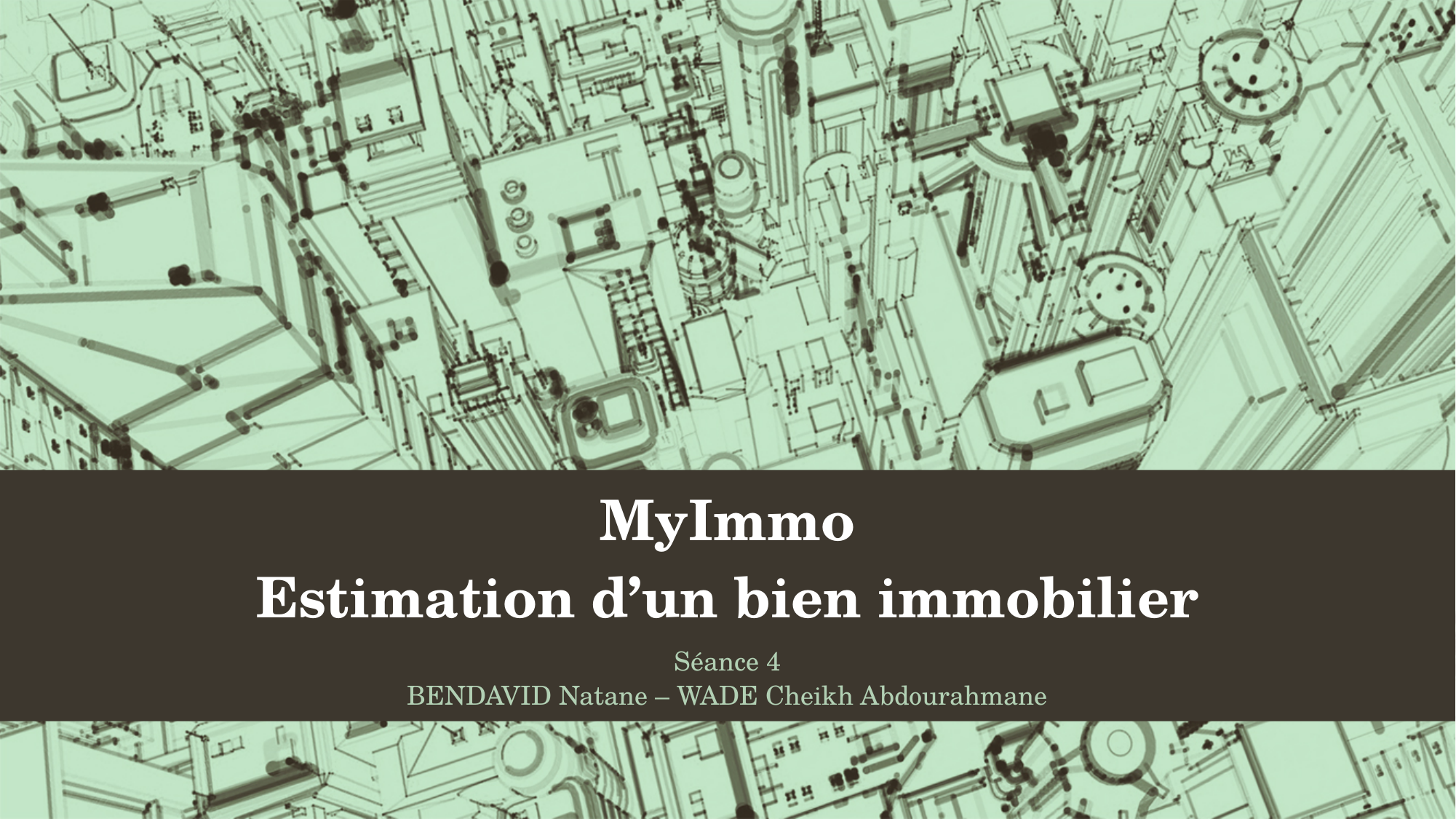

# MyImmo Estimation d’un bien immobilier
Séance 4
BENDAVID Natane – WADE Cheikh Abdourahmane